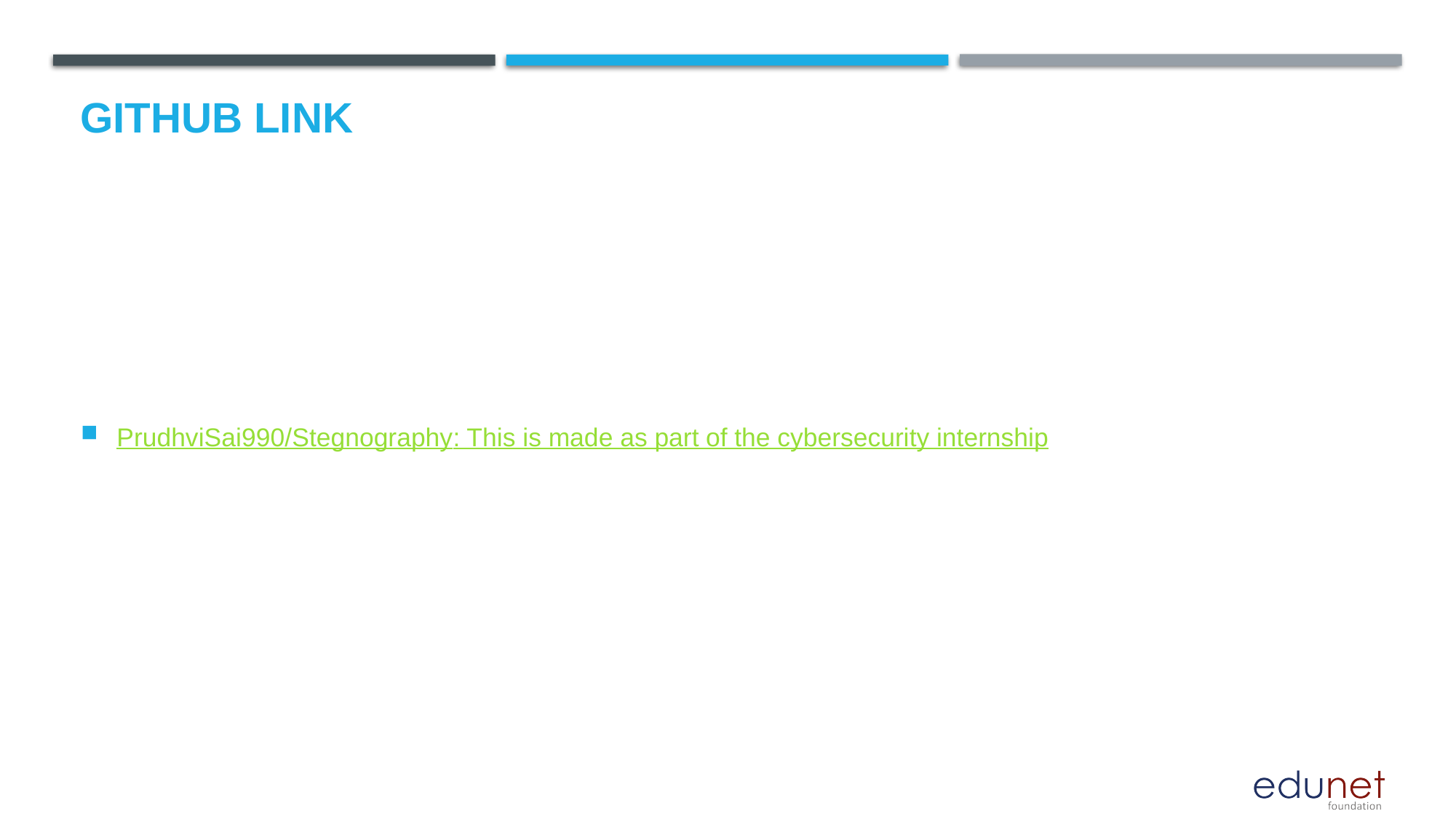

# GitHub Link
PrudhviSai990/Stegnography: This is made as part of the cybersecurity internship